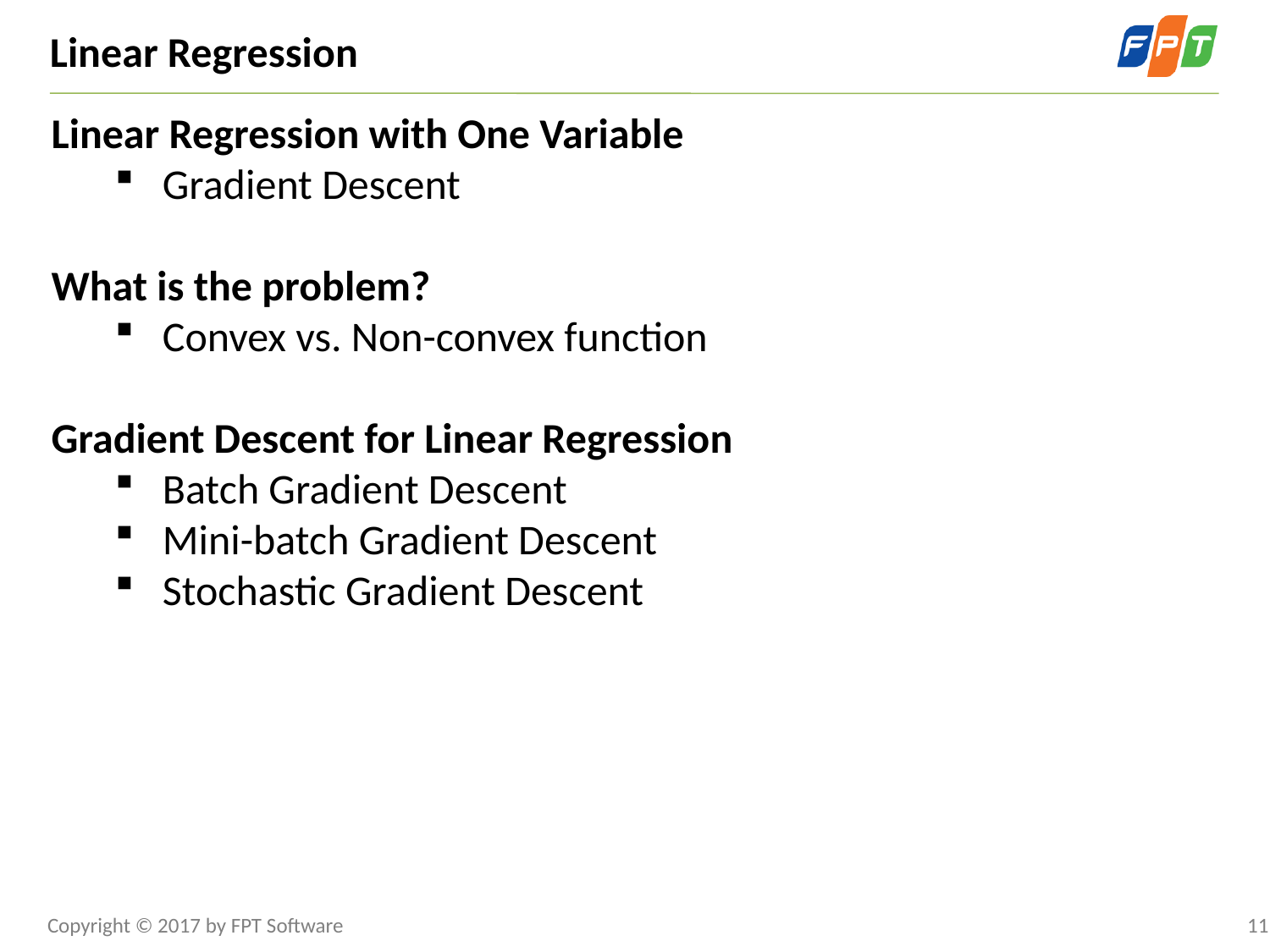

Linear Regression
Linear Regression with One Variable
Gradient Descent

What is the problem?
Convex vs. Non-convex function

Gradient Descent for Linear Regression
Batch Gradient Descent
Mini-batch Gradient Descent
Stochastic Gradient Descent